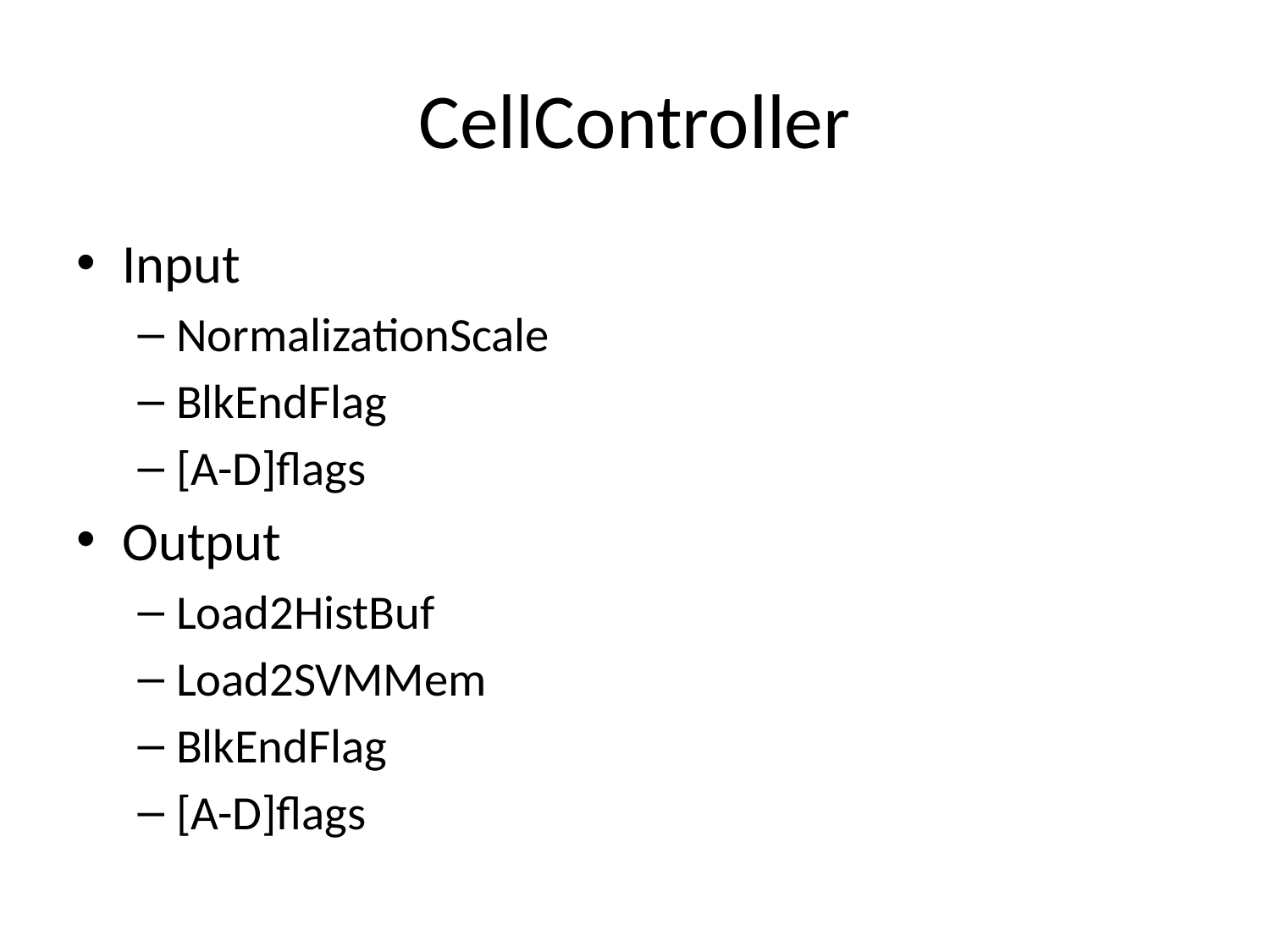

# CellController
Input
NormalizationScale
BlkEndFlag
[A-D]flags
Output
Load2HistBuf
Load2SVMMem
BlkEndFlag
[A-D]flags